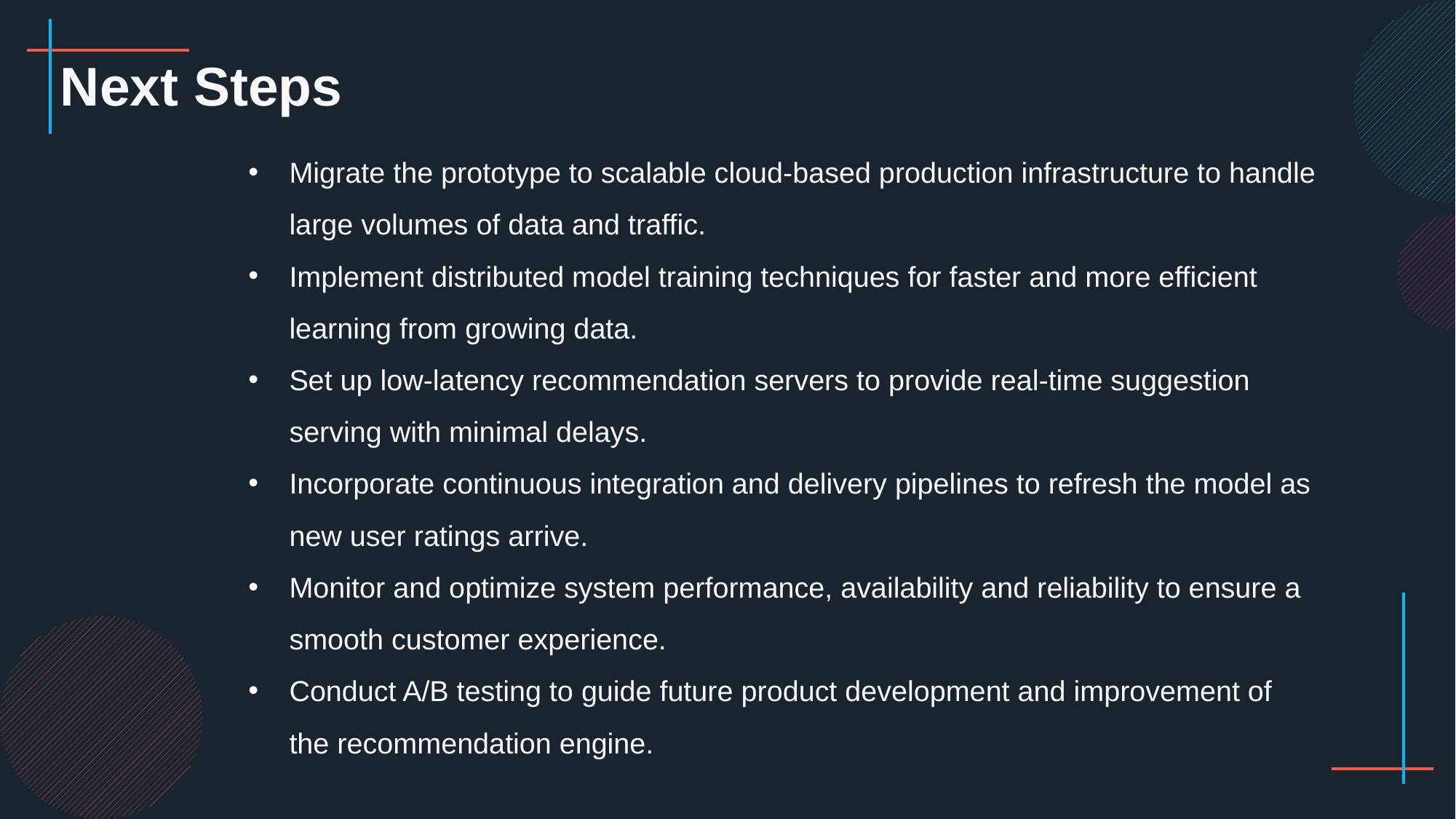

Next Steps
Migrate the prototype to scalable cloud-based production infrastructure to handle large volumes of data and traffic.
Implement distributed model training techniques for faster and more efficient learning from growing data.
Set up low-latency recommendation servers to provide real-time suggestion serving with minimal delays.
Incorporate continuous integration and delivery pipelines to refresh the model as new user ratings arrive.
Monitor and optimize system performance, availability and reliability to ensure a smooth customer experience.
Conduct A/B testing to guide future product development and improvement of the recommendation engine.